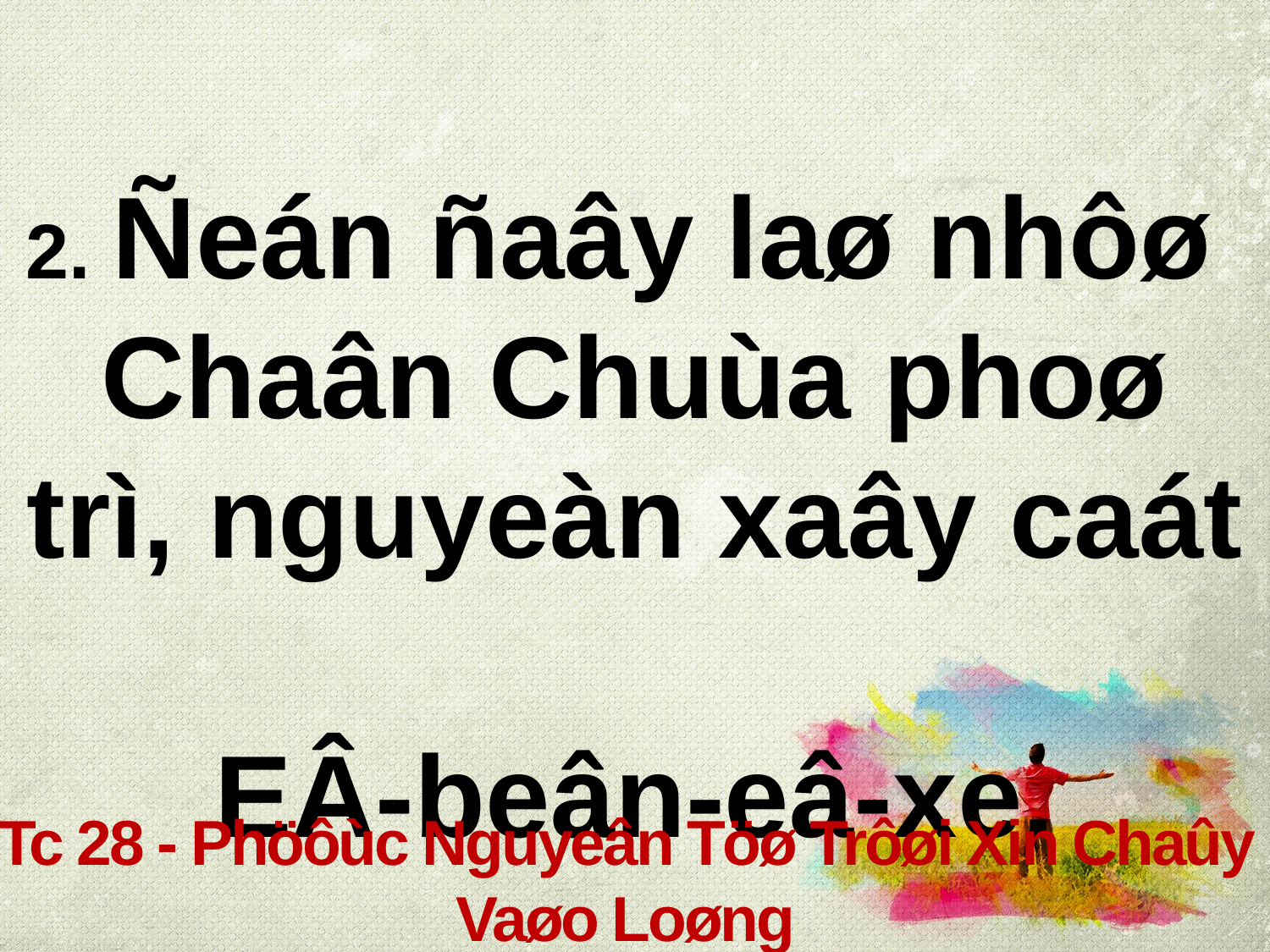

2. Ñeán ñaây laø nhôø
Chaân Chuùa phoø trì, nguyeàn xaây caát
EÂ-beân-eâ-xe.
Tc 28 - Phöôùc Nguyeân Töø Trôøi Xin Chaûy Vaøo Loøng